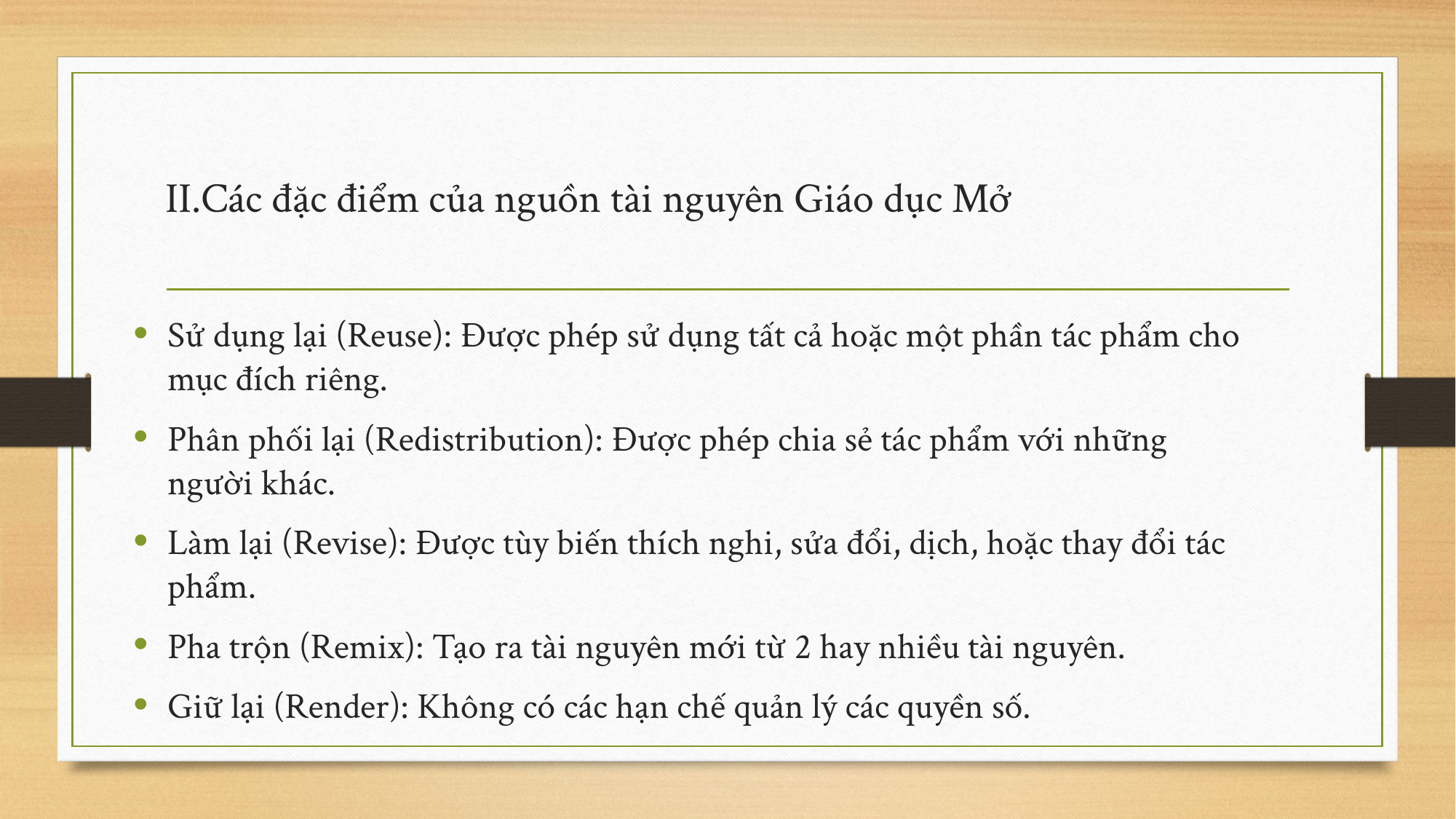

# II.Các đặc điểm của nguồn tài nguyên Giáo dục Mở
Sử dụng lại (Reuse): Được phép sử dụng tất cả hoặc một phần tác phẩm cho mục đích riêng.
Phân phối lại (Redistribution): Được phép chia sẻ tác phẩm với những người khác.
Làm lại (Revise): Được tùy biến thích nghi, sửa đổi, dịch, hoặc thay đổi tác phẩm.
Pha trộn (Remix): Tạo ra tài nguyên mới từ 2 hay nhiều tài nguyên.
Giữ lại (Render): Không có các hạn chế quản lý các quyền số.